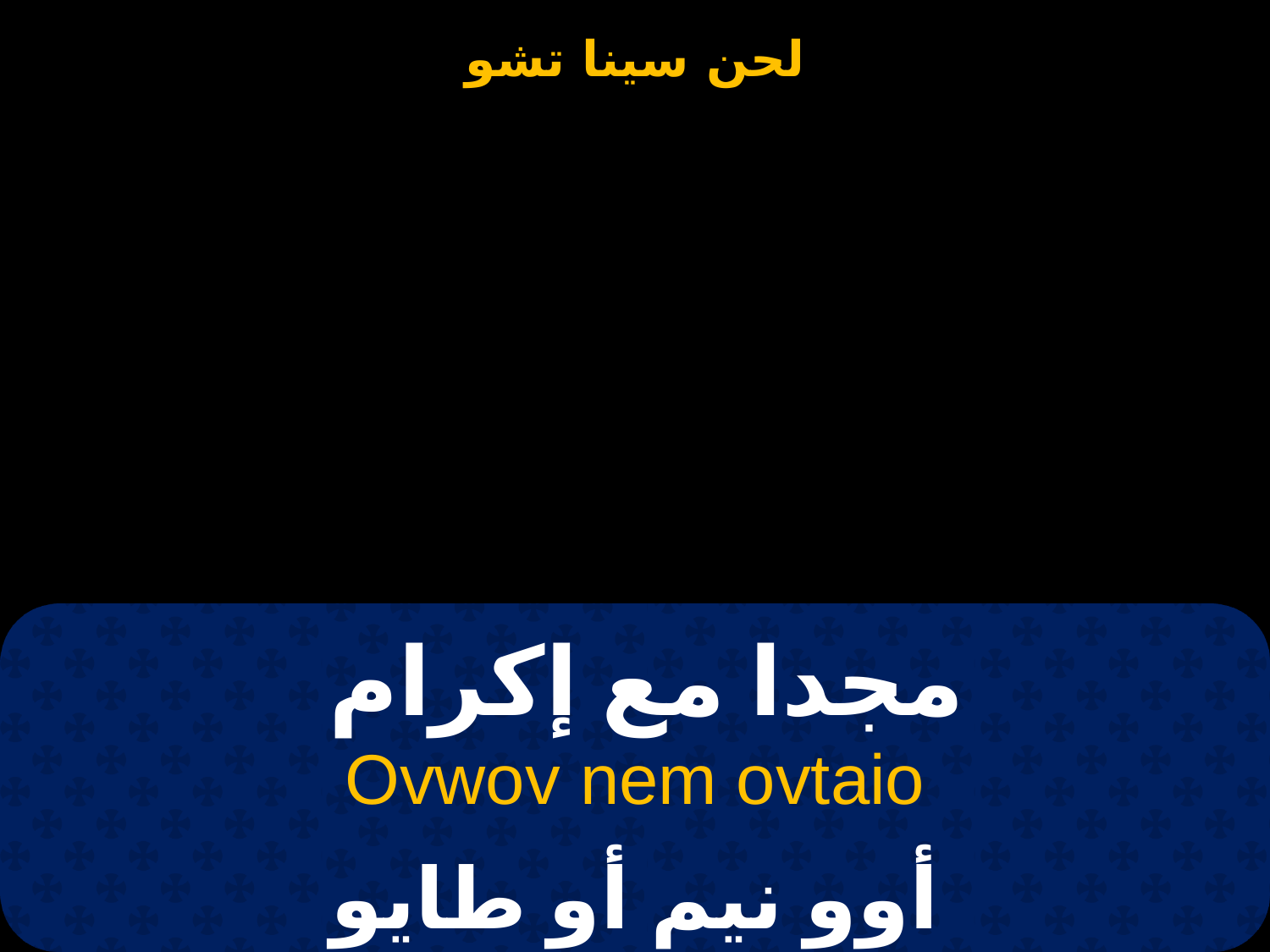

# مجدا مع إكرام
Ovwov nem ovtaio
 أوو نيم أو طايو